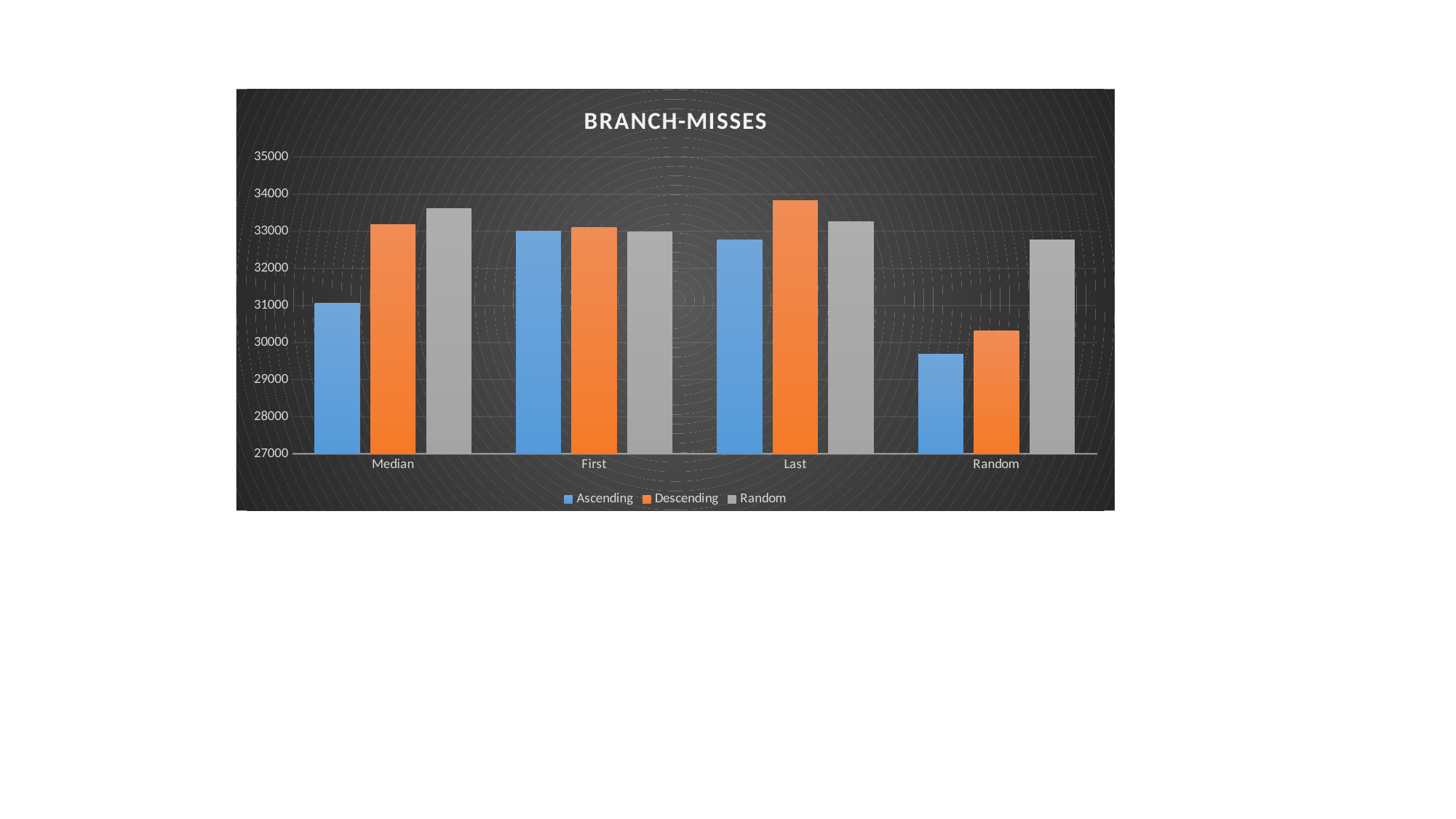

### Chart: BRANCH-MISSES

| Category | Ascending | Descending | Random |
|---|---|---|---|
| Median | 31061.0 | 33178.0 | 33619.0 |
| First | 32999.0 | 33108.0 | 32986.0 |
| Last | 32759.0 | 33838.0 | 33262.0 |
| Random | 29691.0 | 30308.0 | 32772.0 |